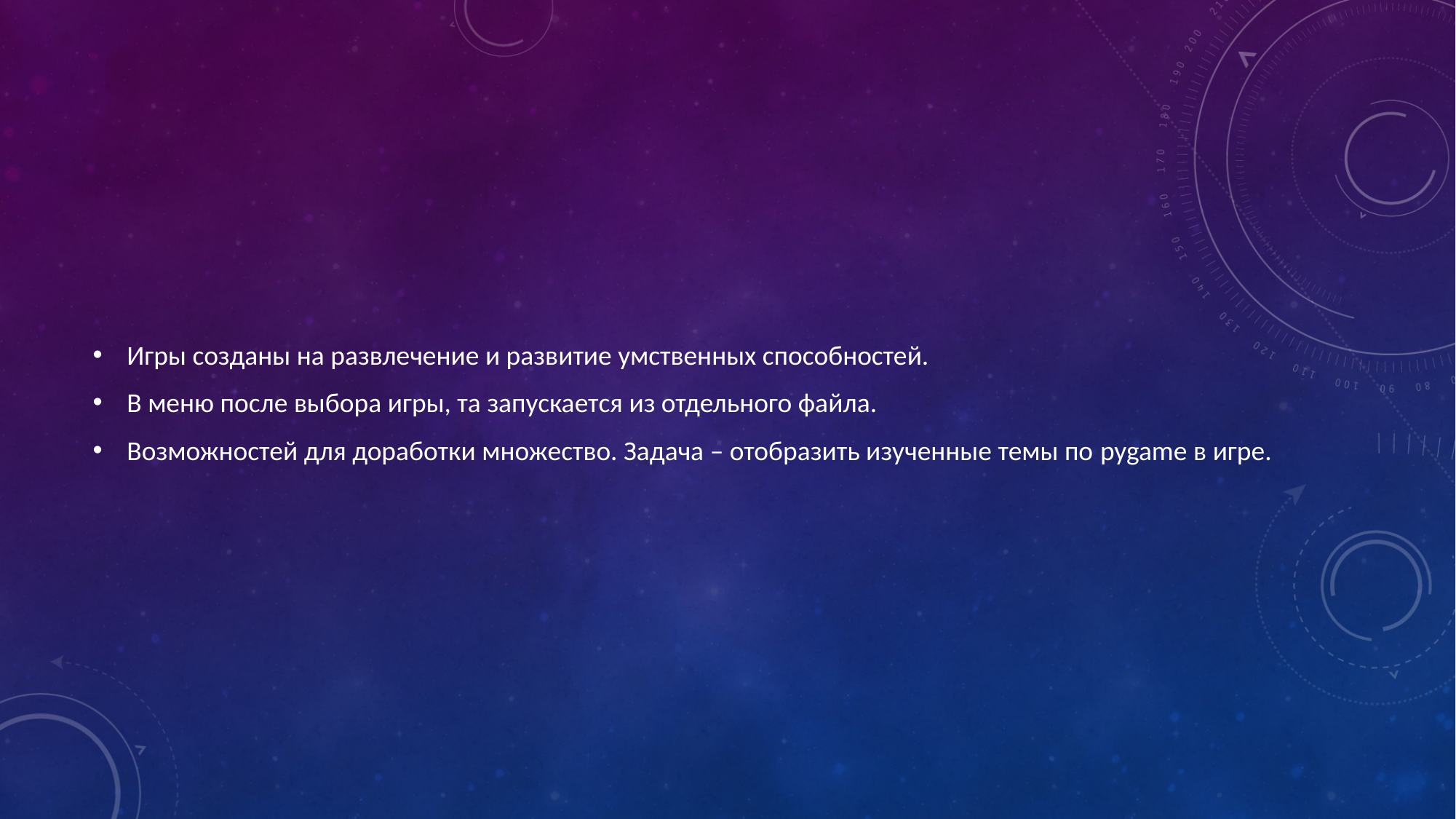

Игры созданы на развлечение и развитие умственных способностей.
В меню после выбора игры, та запускается из отдельного файла.
Возможностей для доработки множество. Задача – отобразить изученные темы по pygame в игре.